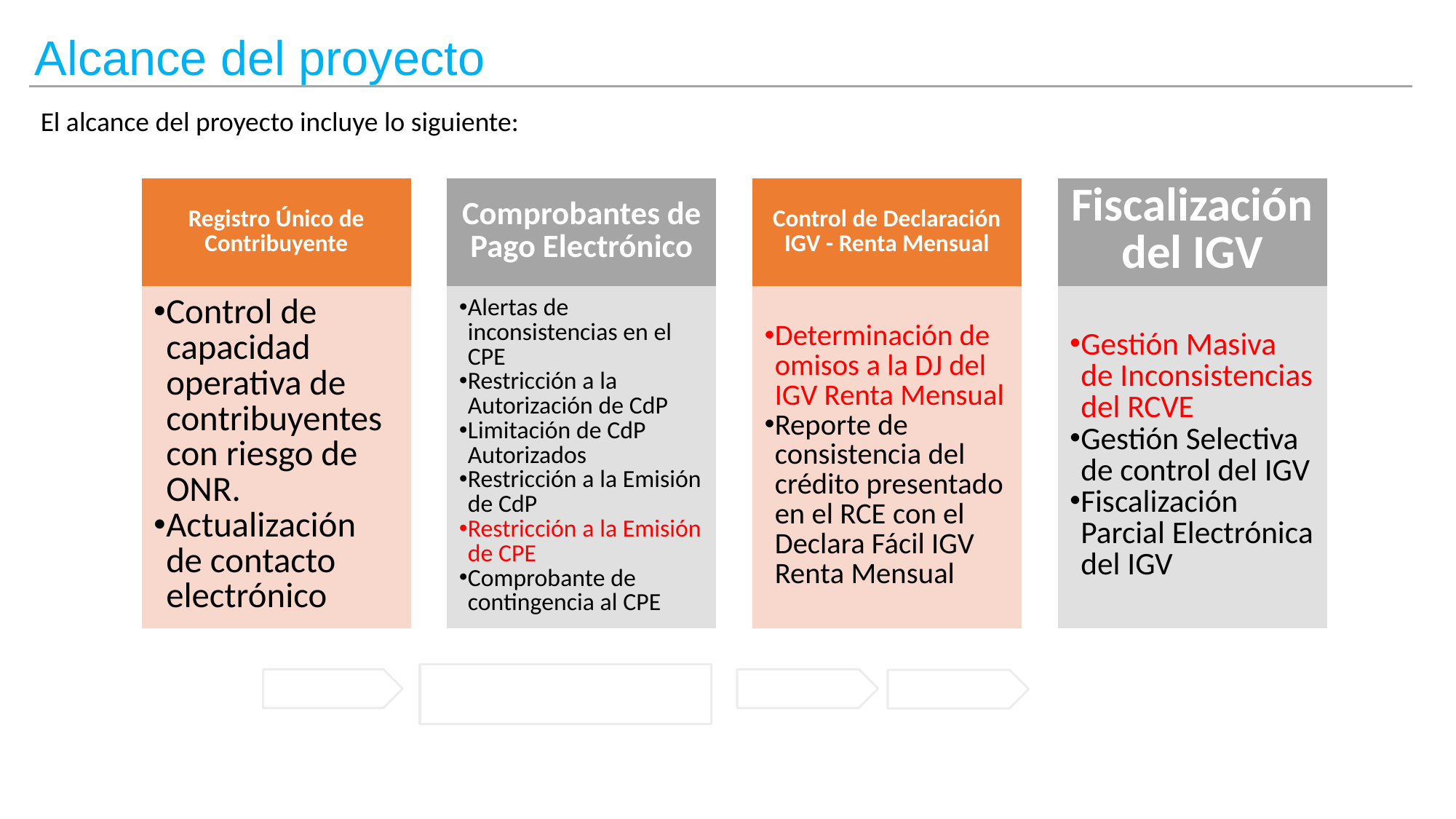

Alcance del proyecto
El alcance del proyecto incluye lo siguiente:
Registro Único de Contribuyente
Control de capacidad operativa de contribuyentes con riesgo de ONR.
Comprobantes de Pago Electrónico
Alertas de inconsistencias en el CPE
Control de Declaración IGV - Renta Mensual
Determinación de omisos a la DJ del IGV Renta Mensual
Actualización de contacto electrónico
Restricción a la Autorización de CdP
Limitación de CdP Autorizados
Restricción a la Emisión de CdP
Restricción a la Emisión de CPE
Comprobante de contingencia al CPE
Reporte de consistencia del crédito presentado en el RCE con el Declara Fácil IGV Renta Mensual
Fiscalización del IGV
Gestión Masiva de Inconsistencias del RCVE
Gestión Selectiva de control del IGV
Fiscalización Parcial Electrónica del IGV
            Construir – Probar – Desplegar
            Iteraciones ágiles
Diseñar
Validar
Puesta a Prod.

Processo ágil de desarollo y operación